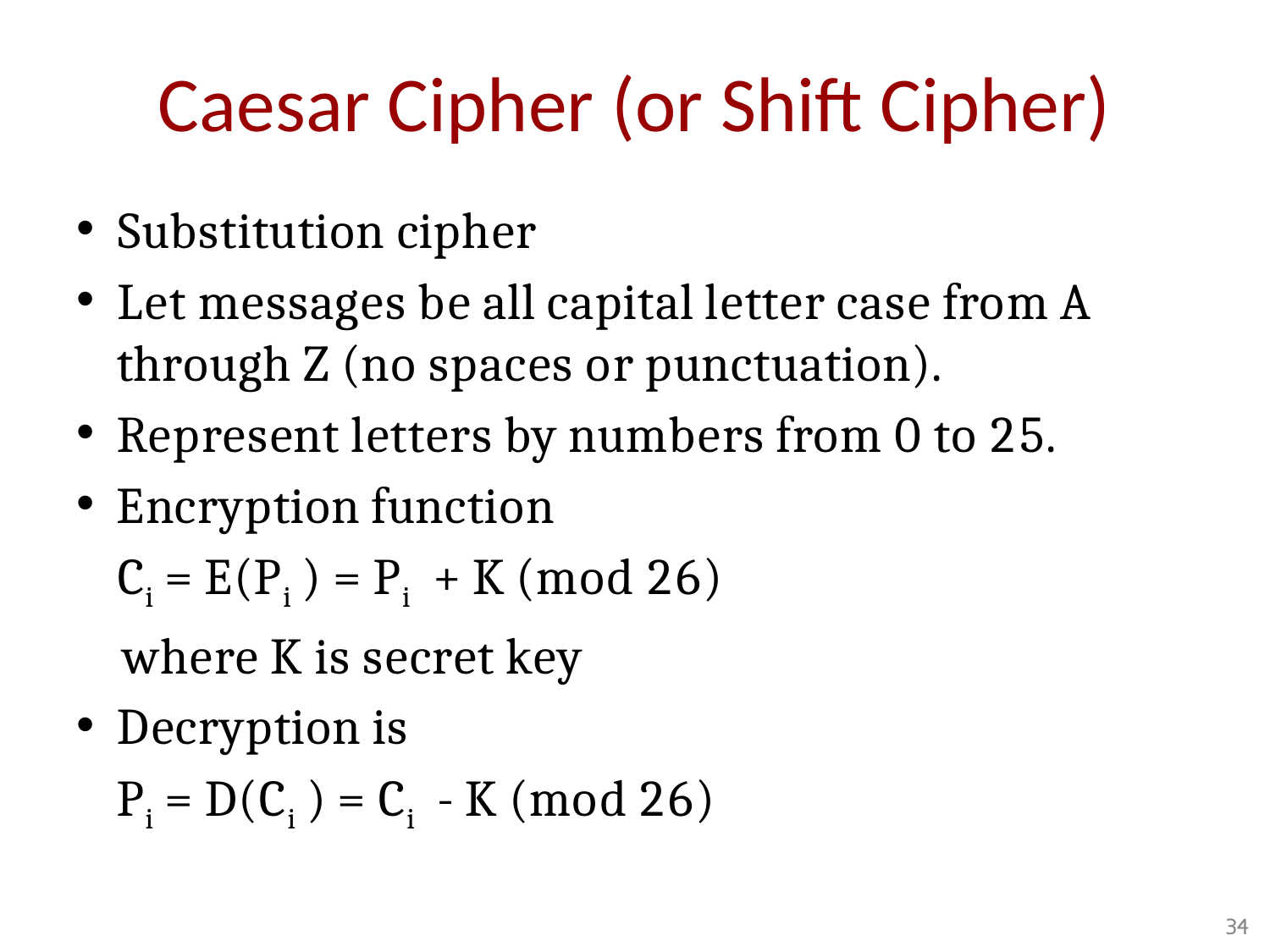

# Caesar Cipher (or Shift Cipher)
Substitution cipher
Let messages be all capital letter case from A through Z (no spaces or punctuation).
Represent letters by numbers from 0 to 25.
Encryption function
			Ci = E(Pi ) = Pi  + K (mod 26)
    where K is secret key
Decryption is
			Pi = D(Ci ) = Ci  - K (mod 26)
34